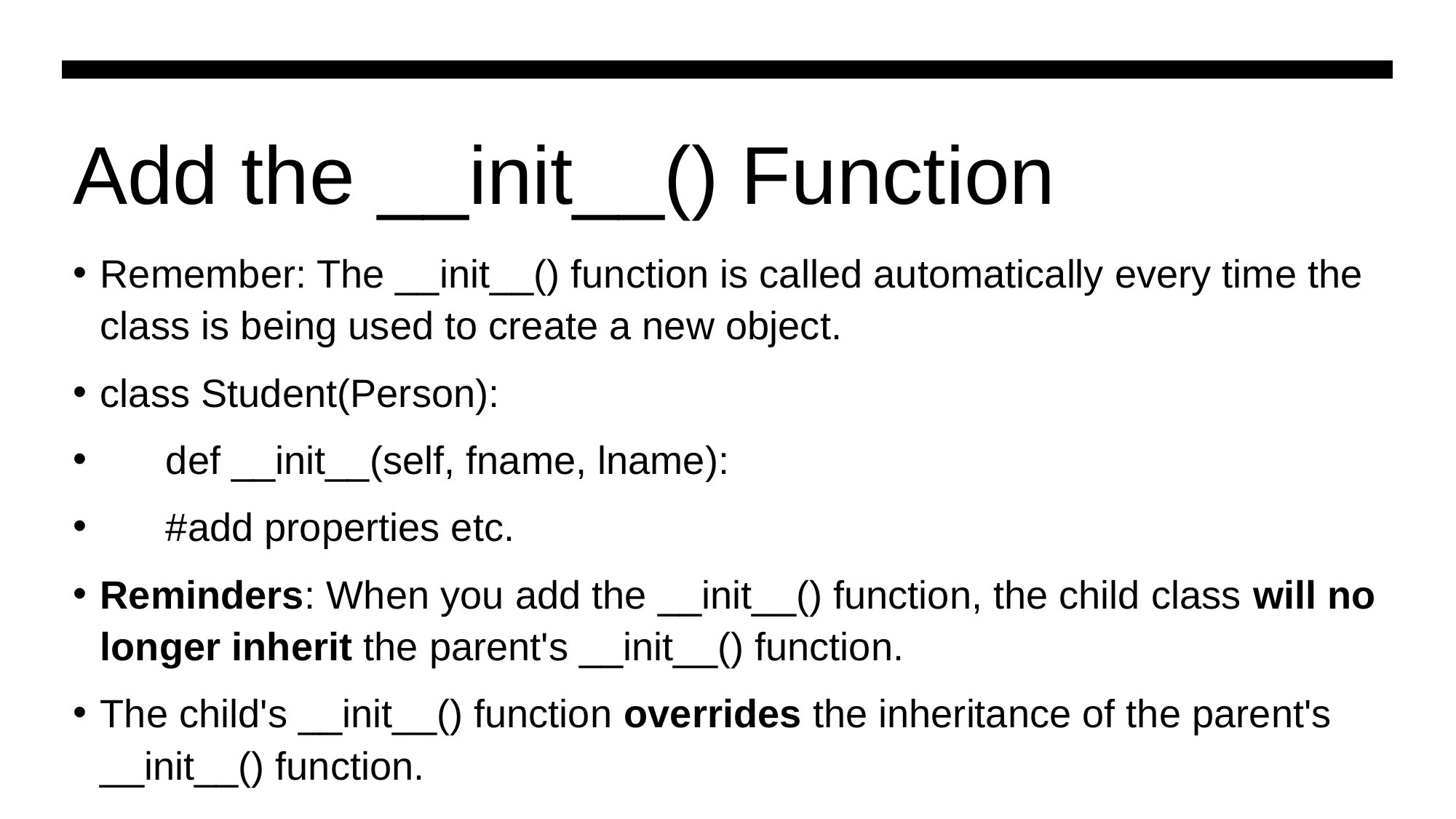

# Add the __init__() Function
Remember: The __init__() function is called automatically every time the class is being used to create a new object.
class Student(Person):
      def __init__(self, fname, lname):
      #add properties etc.
Reminders: When you add the __init__() function, the child class will no longer inherit the parent's __init__() function.
The child's __init__() function overrides the inheritance of the parent's __init__() function.